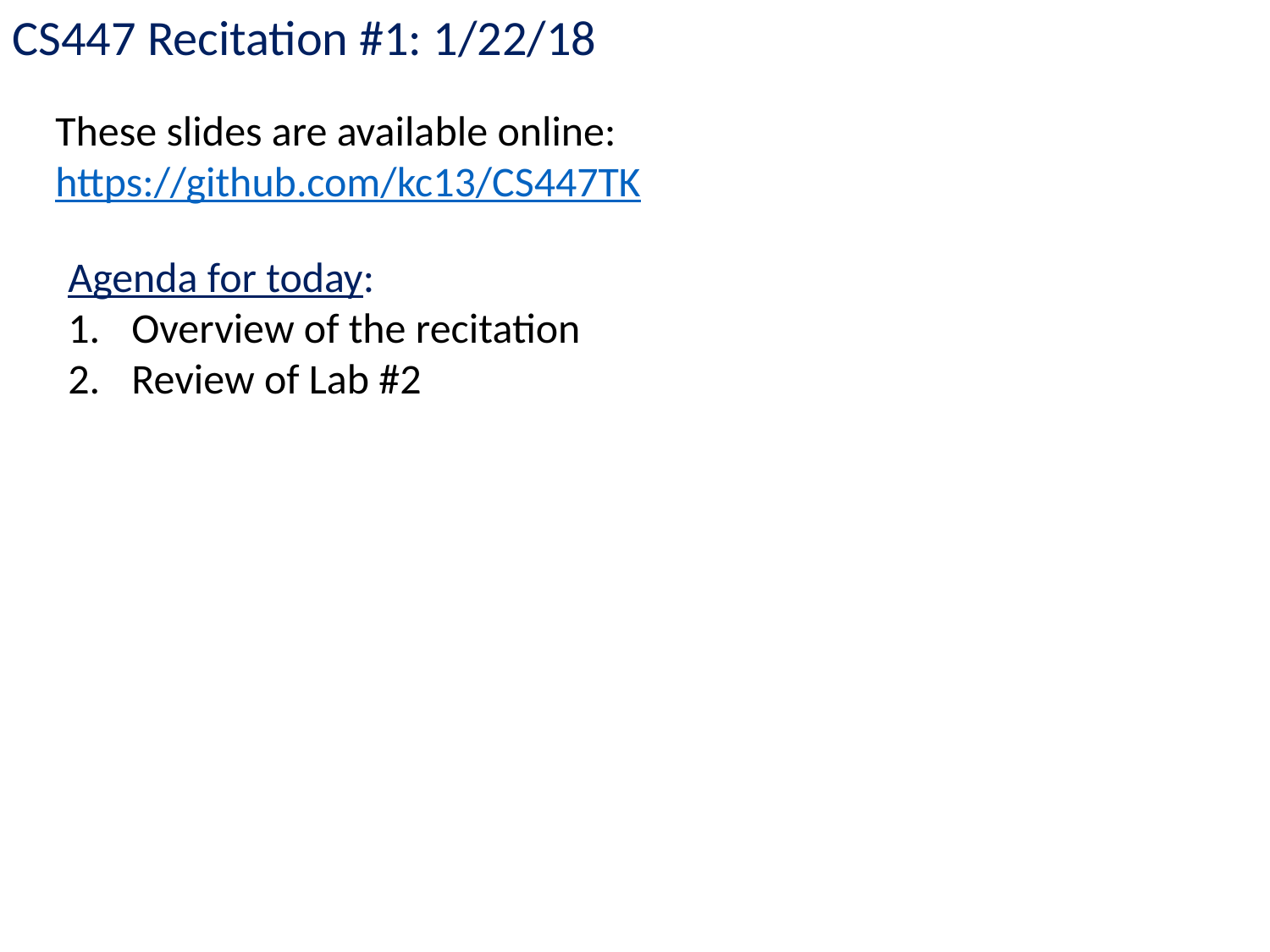

CS447 Recitation #1: 1/22/18
These slides are available online:
https://github.com/kc13/CS447TK
Agenda for today:
Overview of the recitation
Review of Lab #2